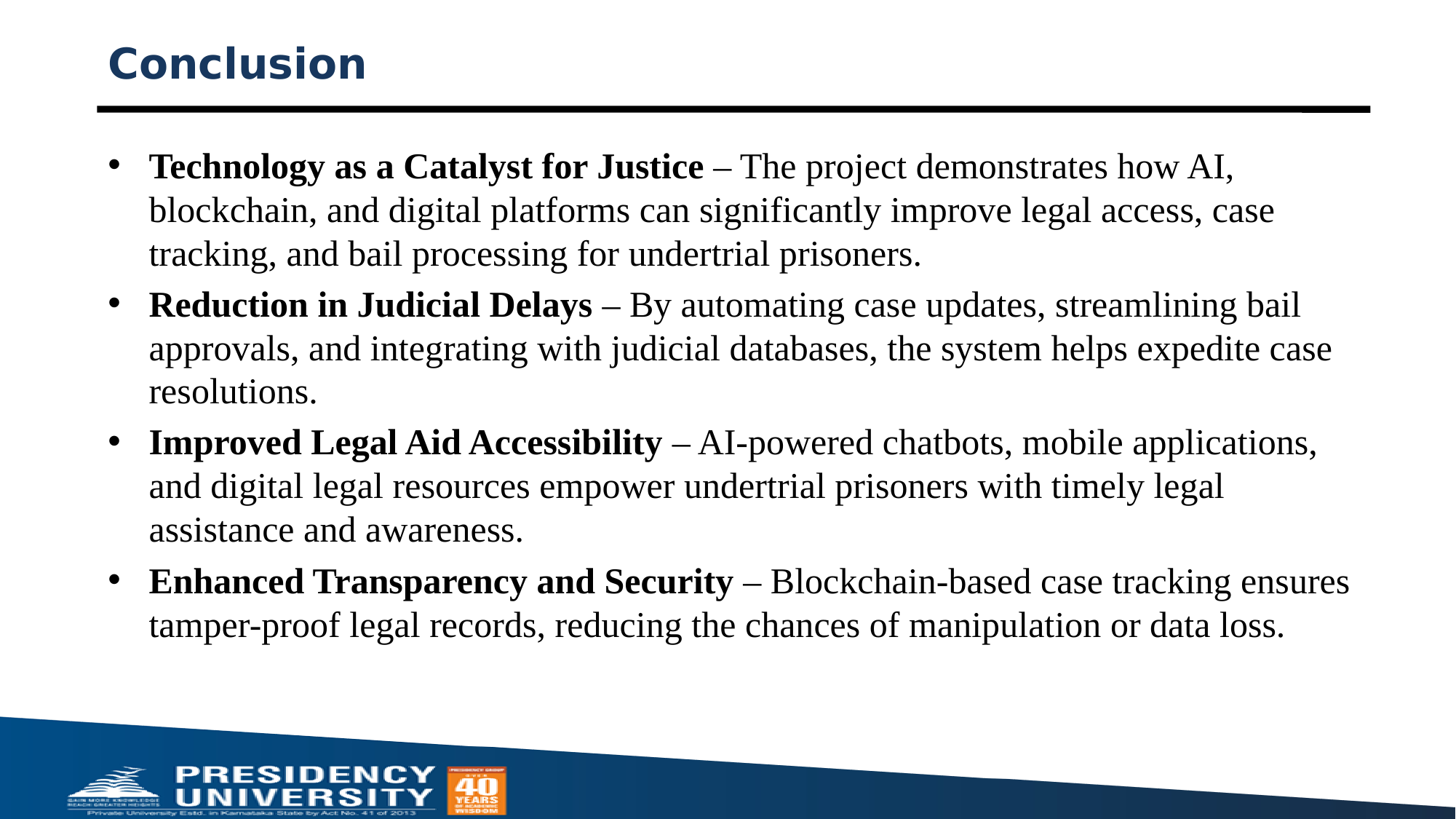

# Conclusion
Technology as a Catalyst for Justice – The project demonstrates how AI, blockchain, and digital platforms can significantly improve legal access, case tracking, and bail processing for undertrial prisoners.
Reduction in Judicial Delays – By automating case updates, streamlining bail approvals, and integrating with judicial databases, the system helps expedite case resolutions.
Improved Legal Aid Accessibility – AI-powered chatbots, mobile applications, and digital legal resources empower undertrial prisoners with timely legal assistance and awareness.
Enhanced Transparency and Security – Blockchain-based case tracking ensures tamper-proof legal records, reducing the chances of manipulation or data loss.